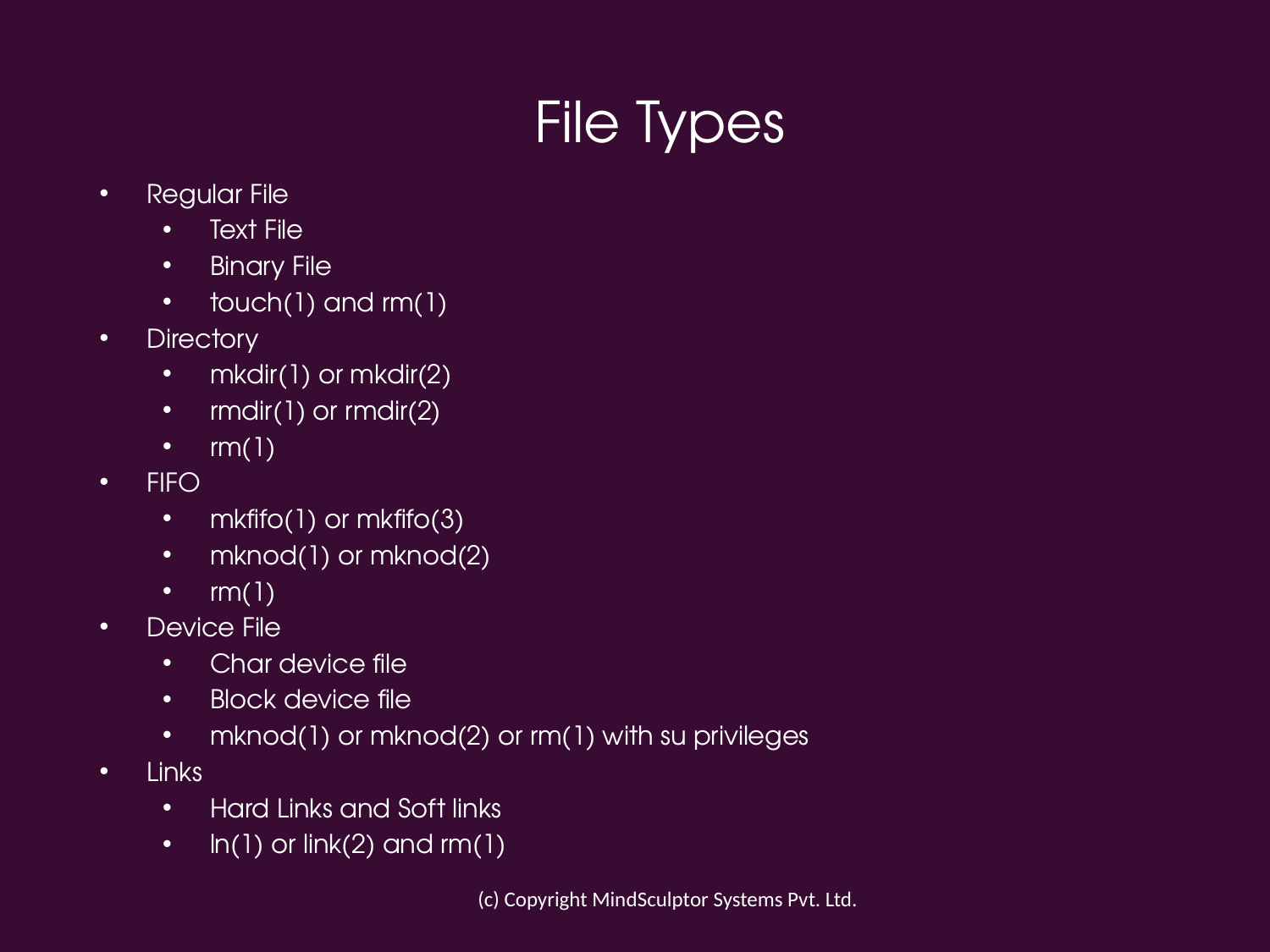

# File Types
Regular File
Text File
Binary File
touch(1) and rm(1)
Directory
mkdir(1) or mkdir(2)
rmdir(1) or rmdir(2)
rm(1)
FIFO
mkfifo(1) or mkfifo(3)
mknod(1) or mknod(2)
rm(1)
Device File
Char device file
Block device file
mknod(1) or mknod(2) or rm(1) with su privileges
Links
Hard Links and Soft links
ln(1) or link(2) and rm(1)
(c) Copyright MindSculptor Systems Pvt. Ltd.